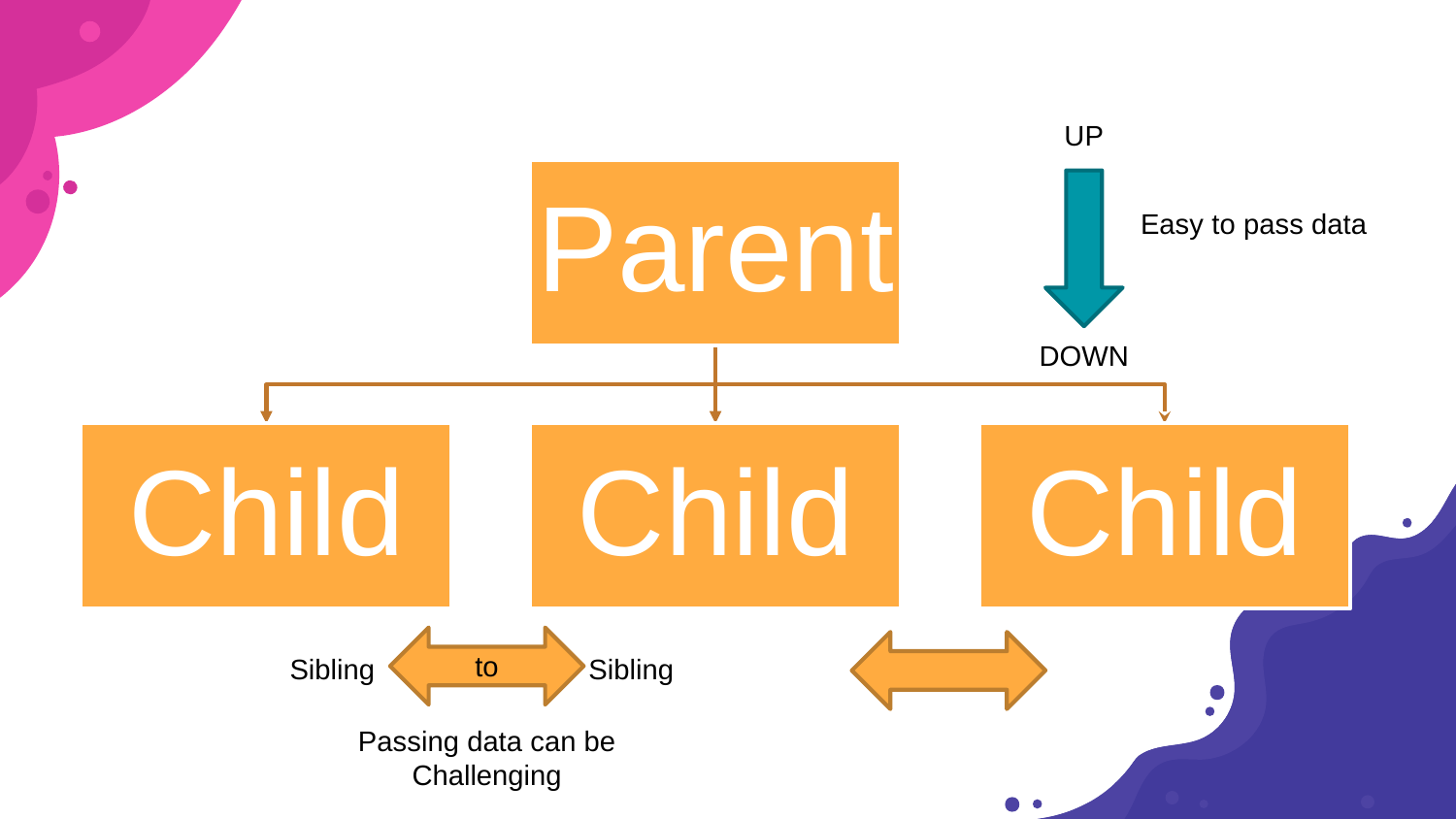

Parent
Child
Child
Child
UP

Easy to pass data
DOWN

to
Sibling
Sibling
Passing data can be Challenging